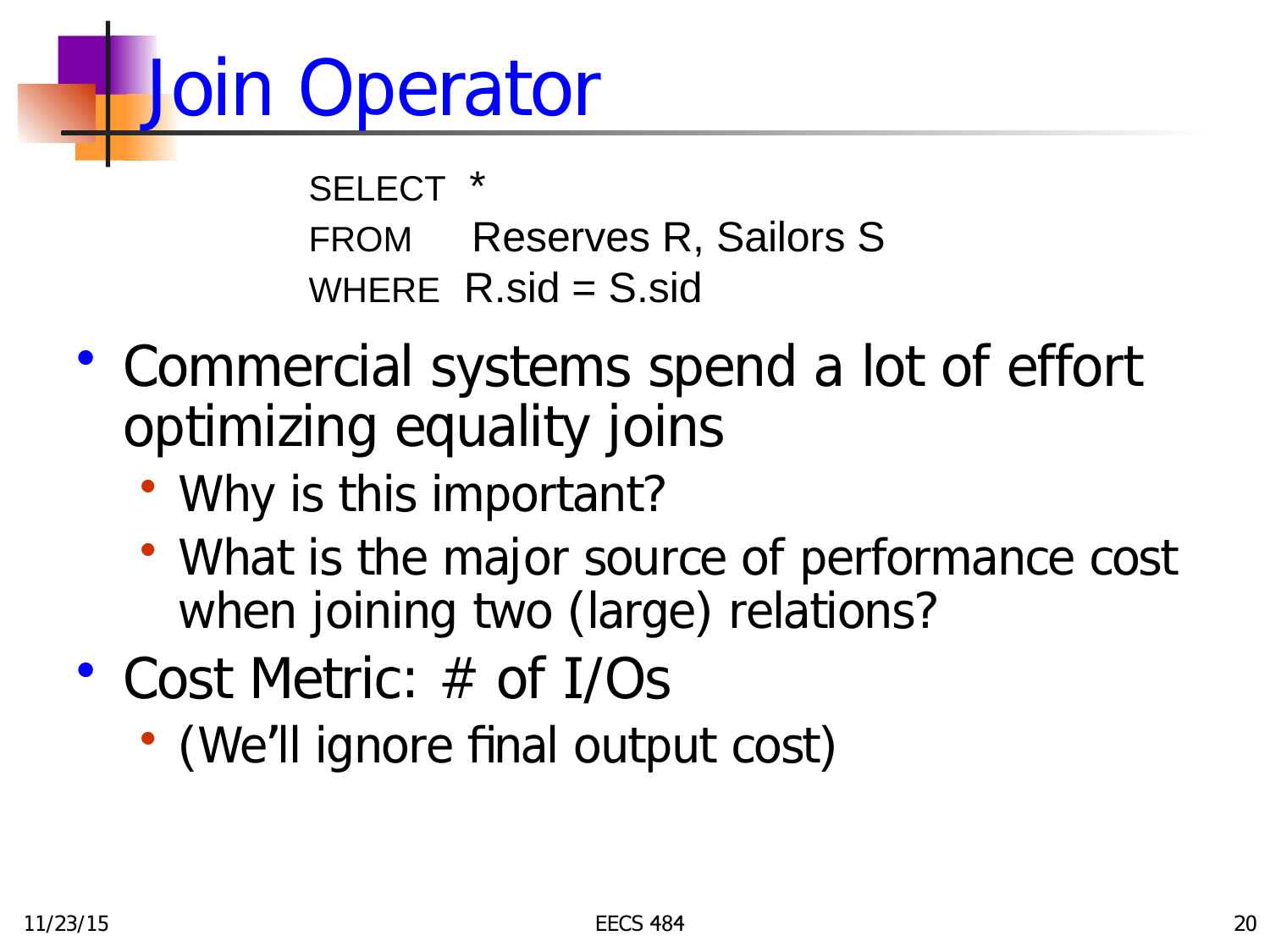

# Join Operator
SELECT  *
FROM     Reserves R, Sailors S
WHERE  R.sid = S.sid

Commercial systems spend a lot of effort optimizing equality joins
Why is this important?
What is the major source of performance cost when joining two (large) relations?
Cost Metric: # of I/Os
(We’ll ignore final output cost)
11/23/15
EECS 484
20